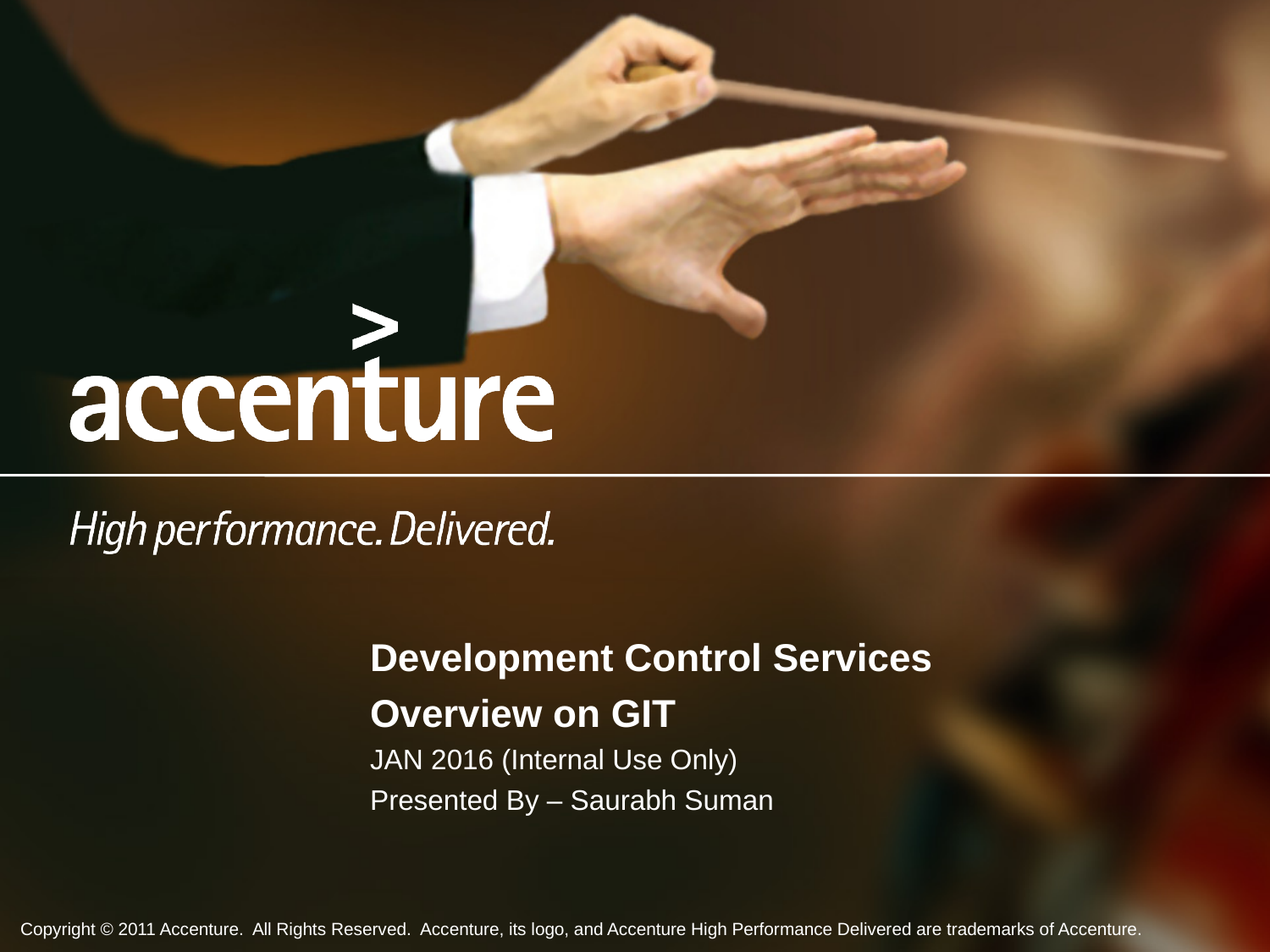

# Development Control Services Overview on GIT JAN 2016 (Internal Use Only) Presented By – Saurabh Suman